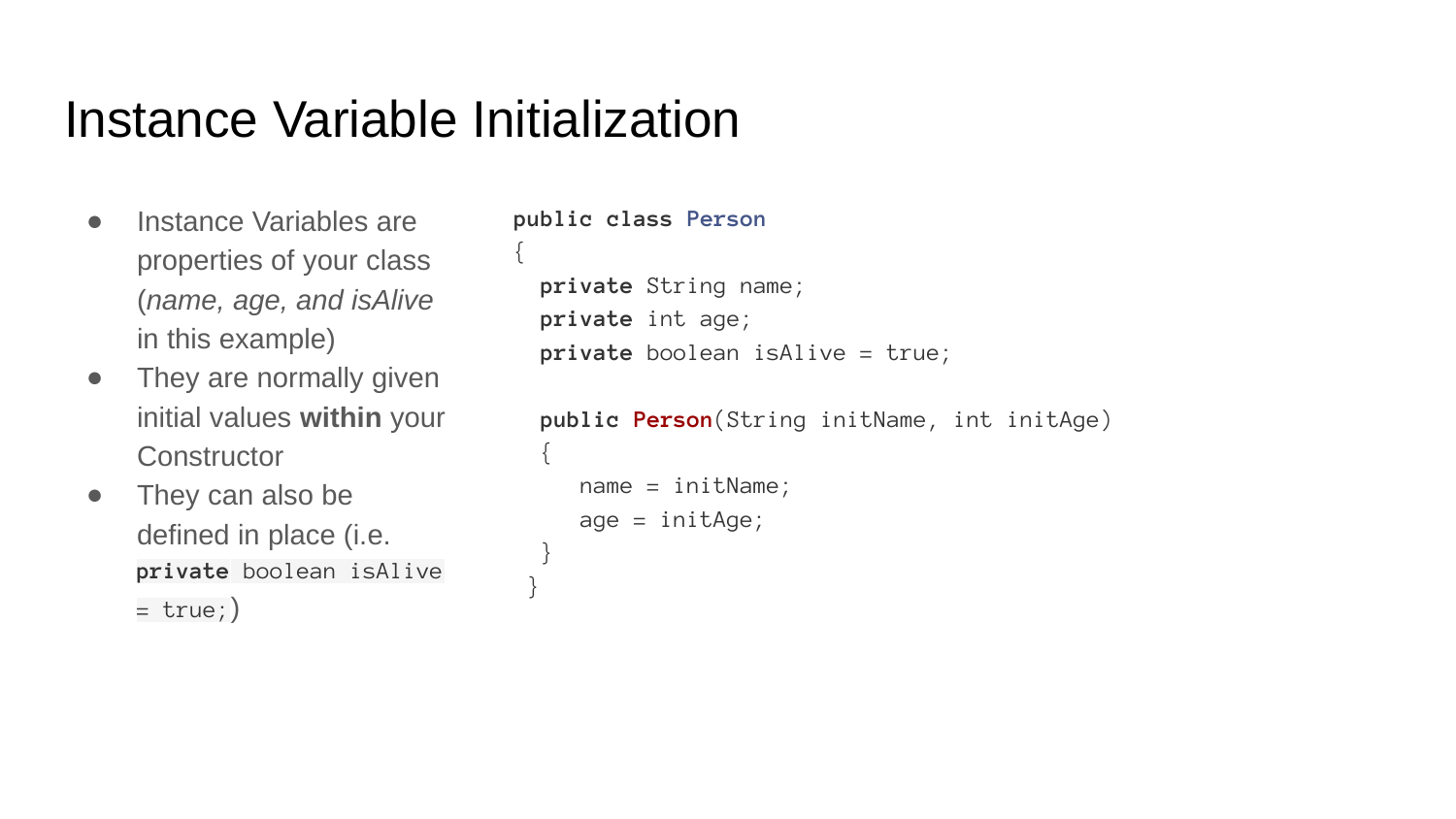

# Instance Variable Initialization
Instance Variables are properties of your class (name, age, and isAlive in this example)
They are normally given initial values within your Constructor
They can also be defined in place (i.e. private boolean isAlive = true;)
public class Person
{
  private String name;
  private int age;
  private boolean isAlive = true;
  public Person(String initName, int initAge)
  {
     name = initName;
     age = initAge;
  }
 }